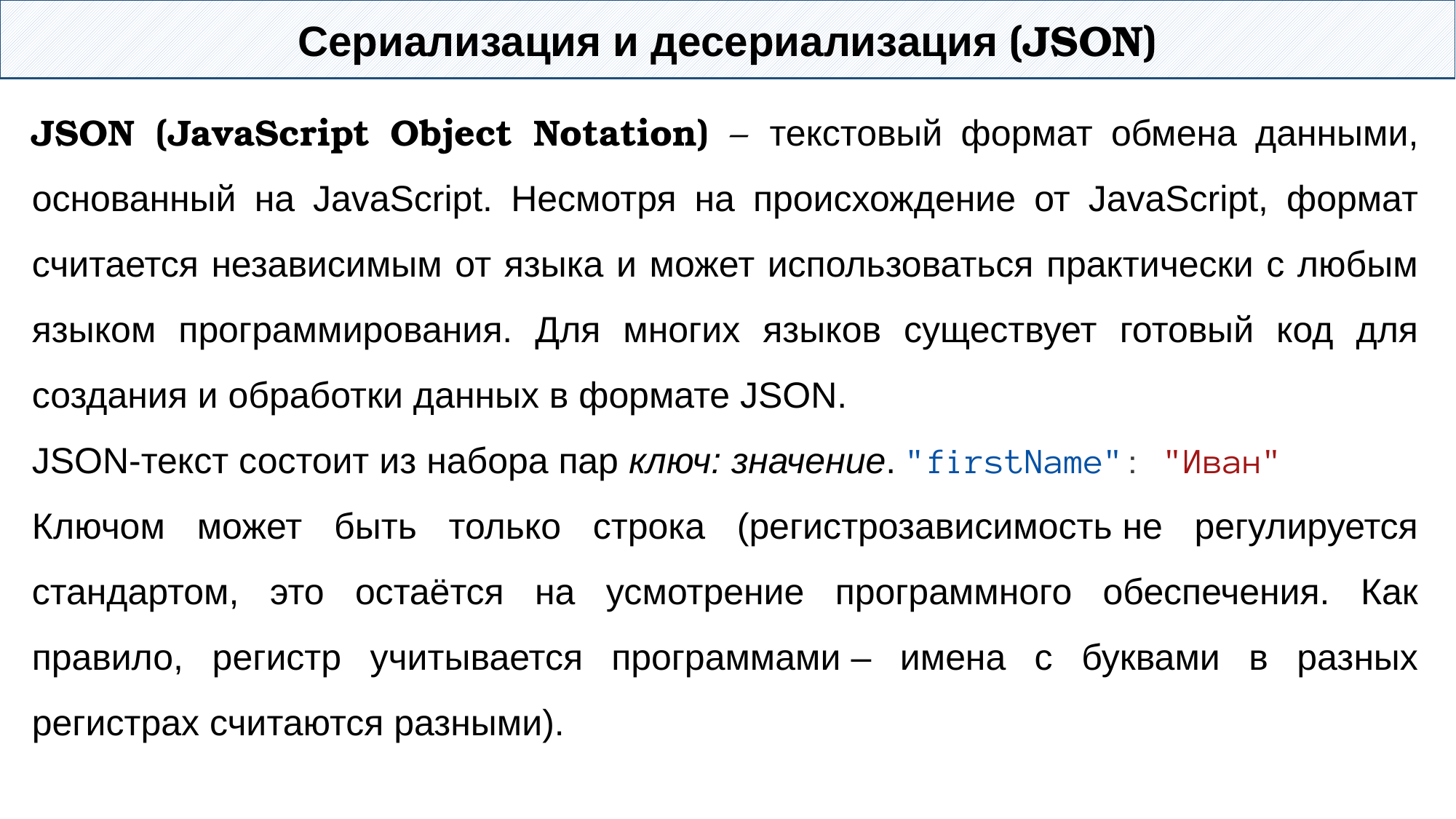

Сериализация и десериализация (JSON)
JSON (JavaScript Object Notation) – текстовый формат обмена данными, основанный на JavaScript. Несмотря на происхождение от JavaScript, формат считается независимым от языка и может использоваться практически с любым языком программирования. Для многих языков существует готовый код для создания и обработки данных в формате JSON.
JSON-текст состоит из набора пар ключ: значение. "firstName": "Иван"
Ключом может быть только строка (регистрозависимость не регулируется стандартом, это остаётся на усмотрение программного обеспечения. Как правило, регистр учитывается программами – имена с буквами в разных регистрах считаются разными).